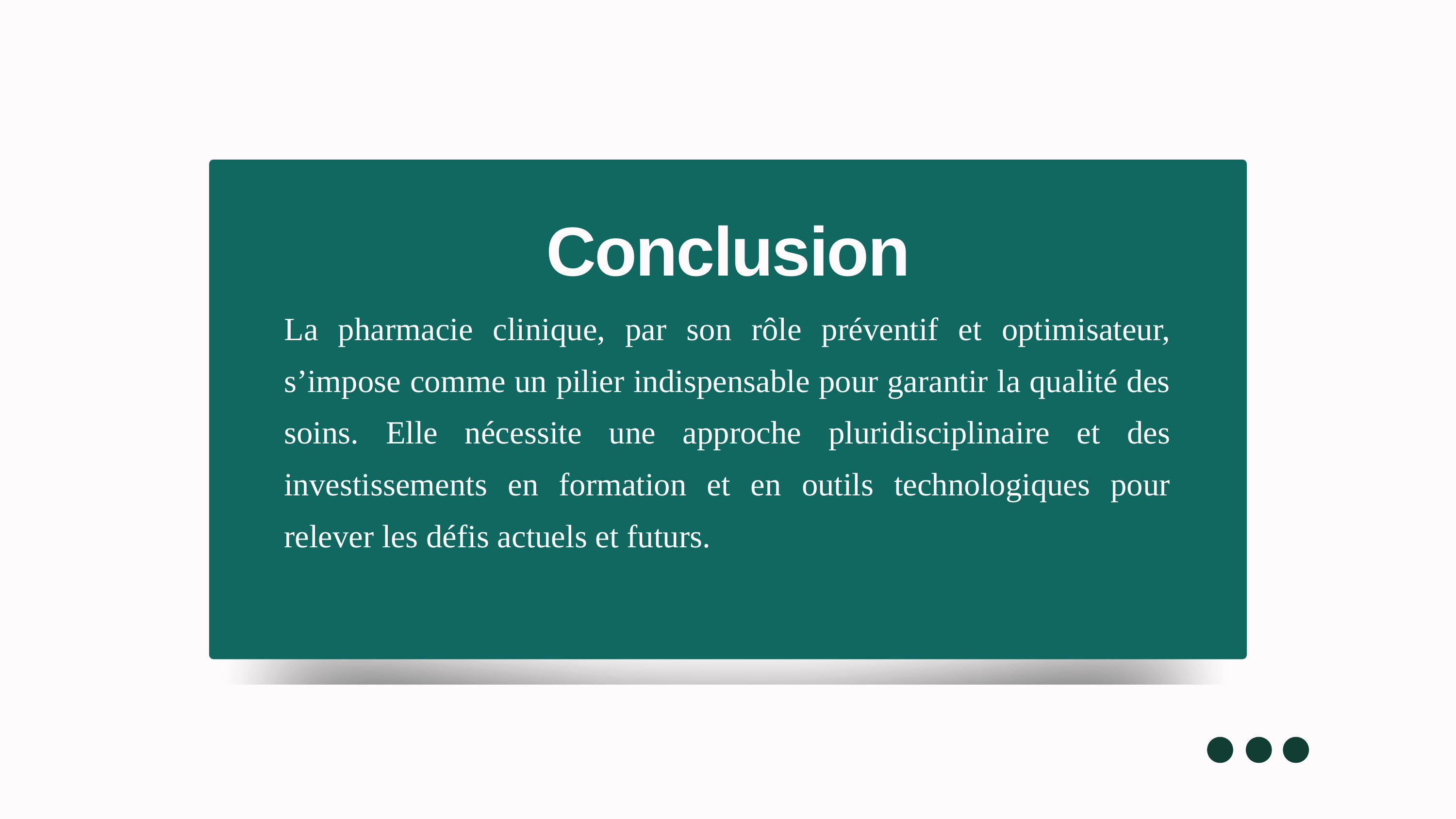

Conclusion
La pharmacie clinique, par son rôle préventif et optimisateur, s’impose comme un pilier indispensable pour garantir la qualité des soins. Elle nécessite une approche pluridisciplinaire et des investissements en formation et en outils technologiques pour relever les défis actuels et futurs.